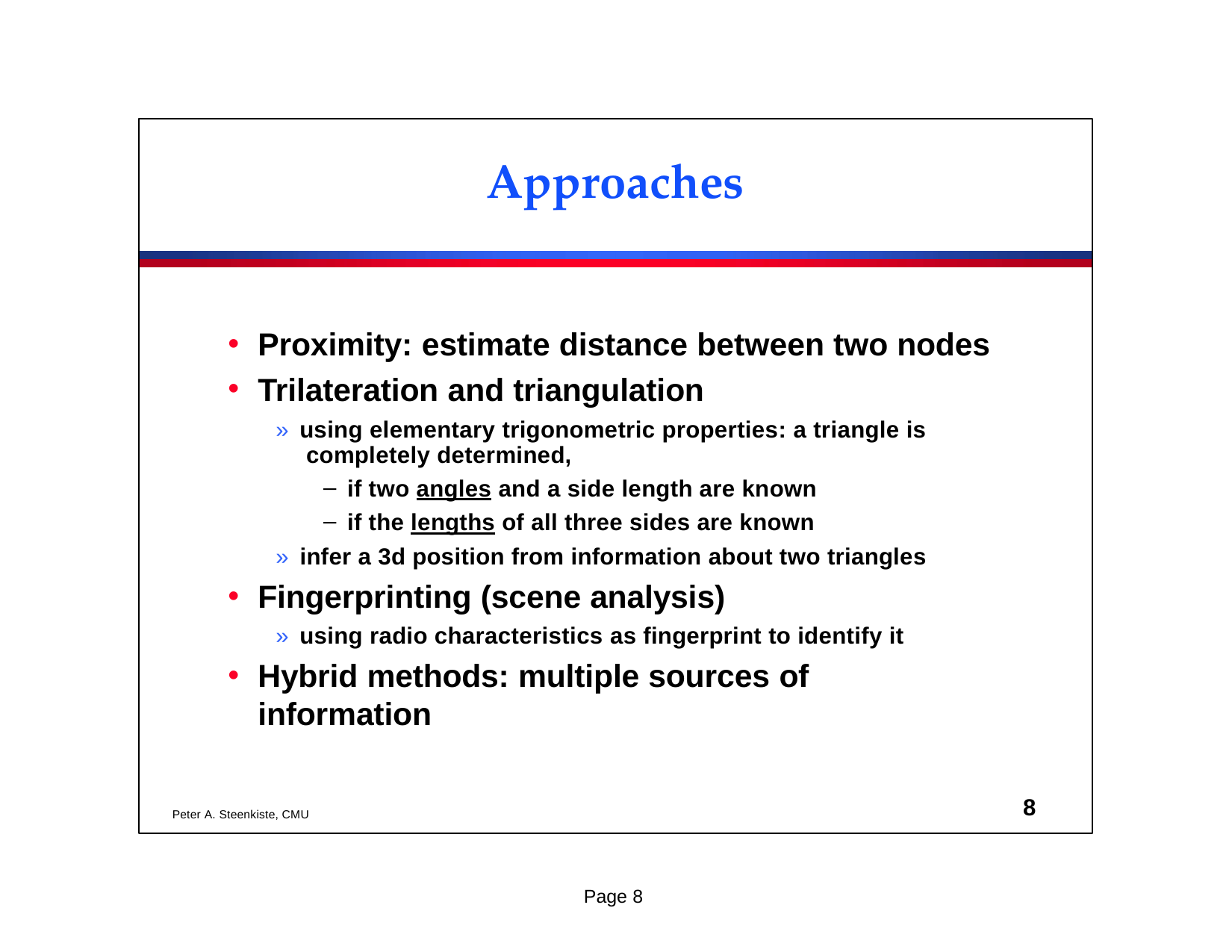

# Approaches
Proximity: estimate distance between two nodes
Trilateration and triangulation
» using elementary trigonometric properties: a triangle is  completely determined,
if two angles and a side length are known
if the lengths of all three sides are known
» infer a 3d position from information about two triangles
Fingerprinting (scene analysis)
» using radio characteristics as fingerprint to identify it
Hybrid methods: multiple sources of information
8
Peter A. Steenkiste, CMU
Page 8